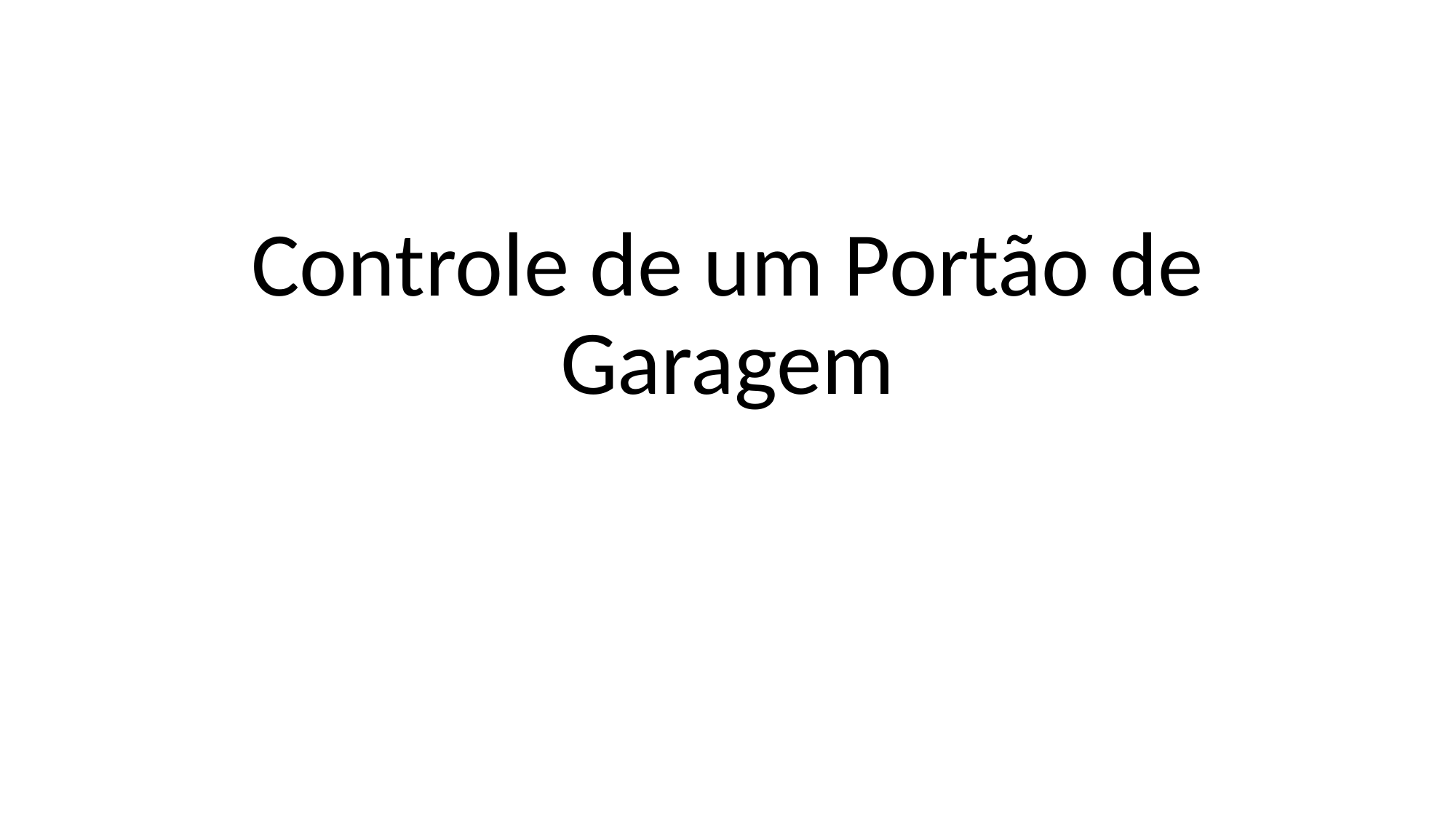

# Controle de um Portão de Garagem